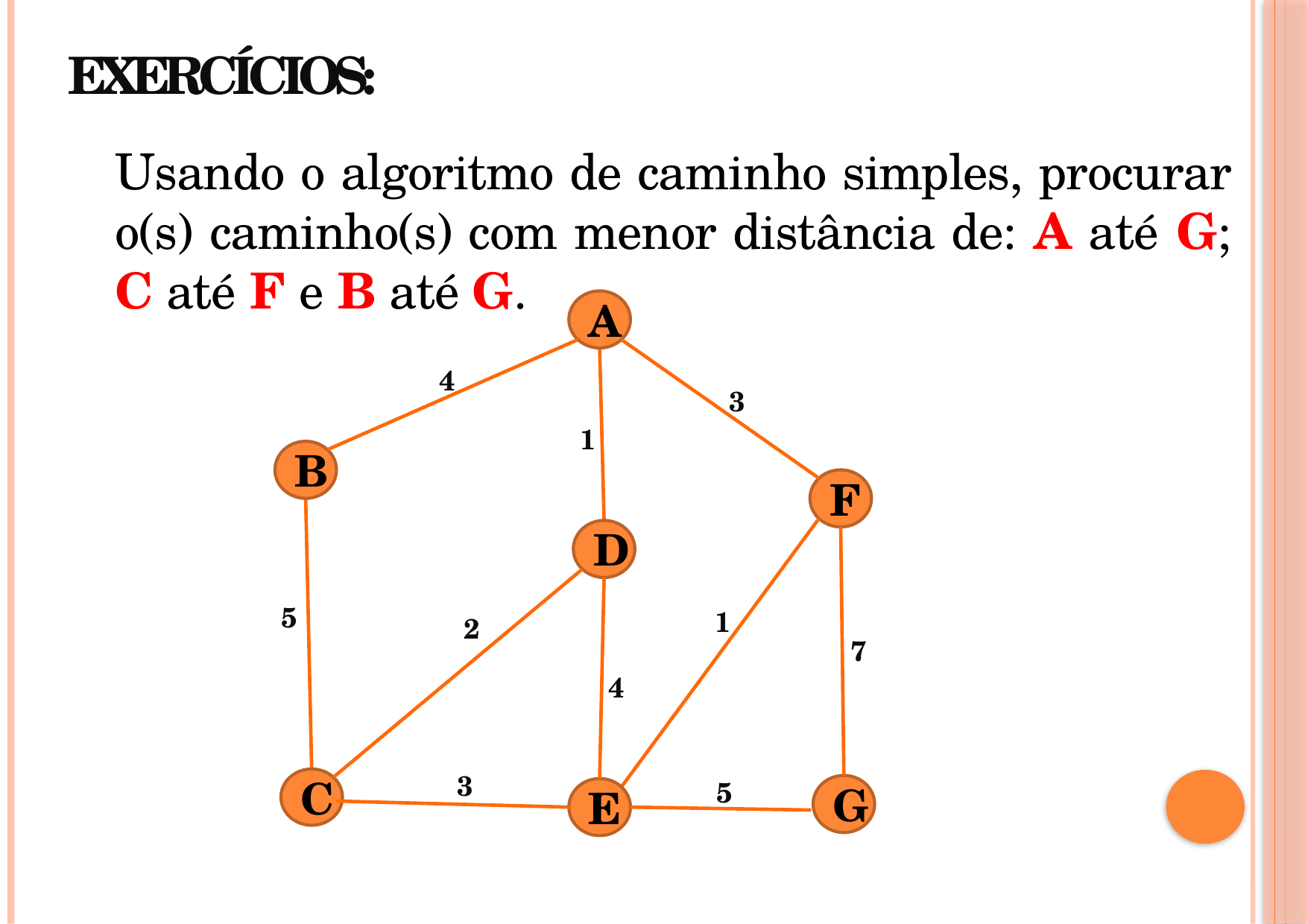

# Exercícios:
Usando o algoritmo de caminho simples, procurar o(s) caminho(s) com menor distância de: A até G; C até F e B até G.
A
4
3
1
B
F
D
5
1
2
7
4
3
C
5
G
E